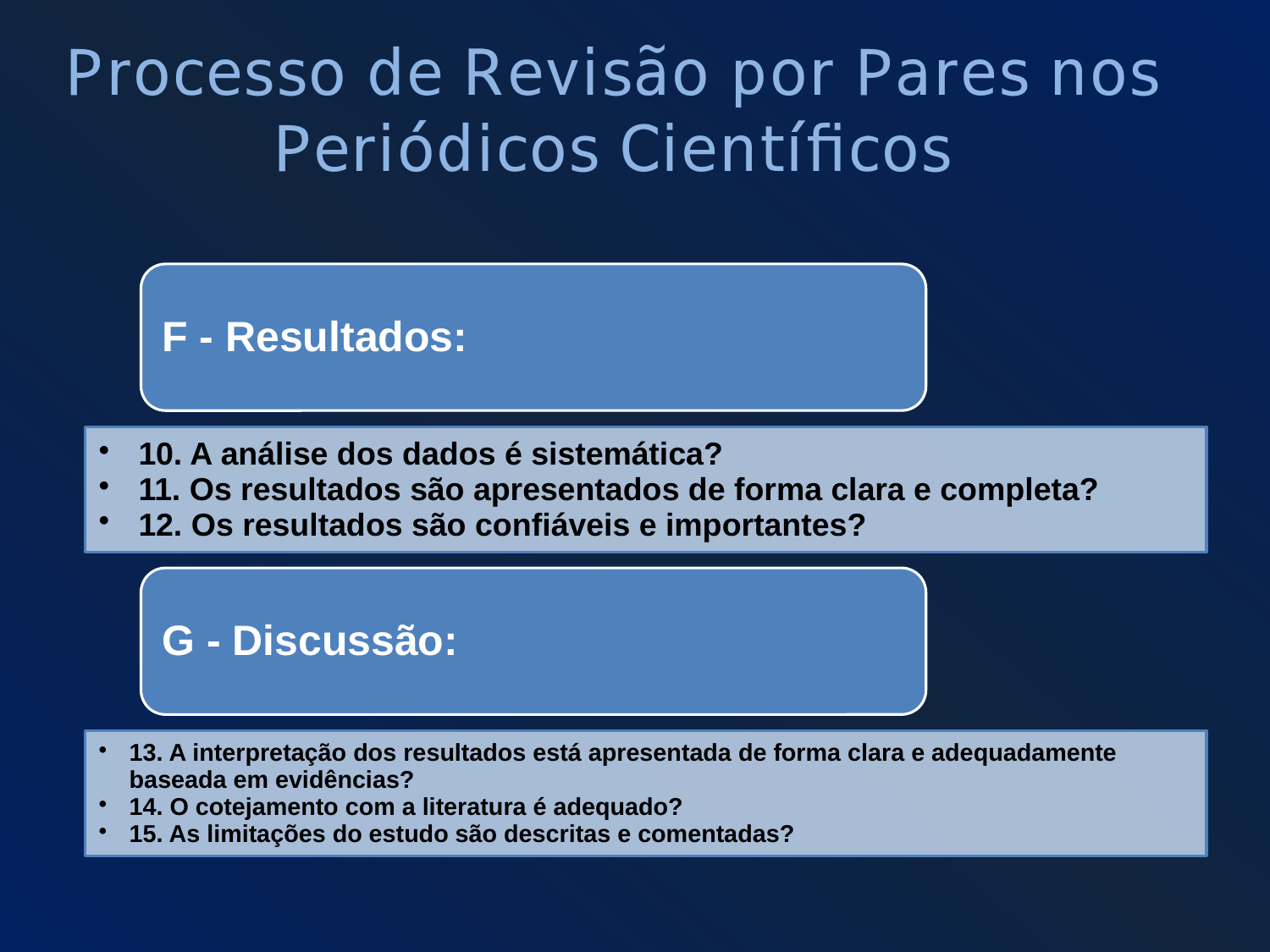

# Processo de Revisão por Pares nos Periódicos Científicos
F - Resultados:
G - Discussão:
10. A análise dos dados é sistemática?
11. Os resultados são apresentados de forma clara e completa?
12. Os resultados são confiáveis e importantes?
13. A interpretação dos resultados está apresentada de forma clara e adequadamente baseada em evidências?
14. O cotejamento com a literatura é adequado?
15. As limitações do estudo são descritas e comentadas?